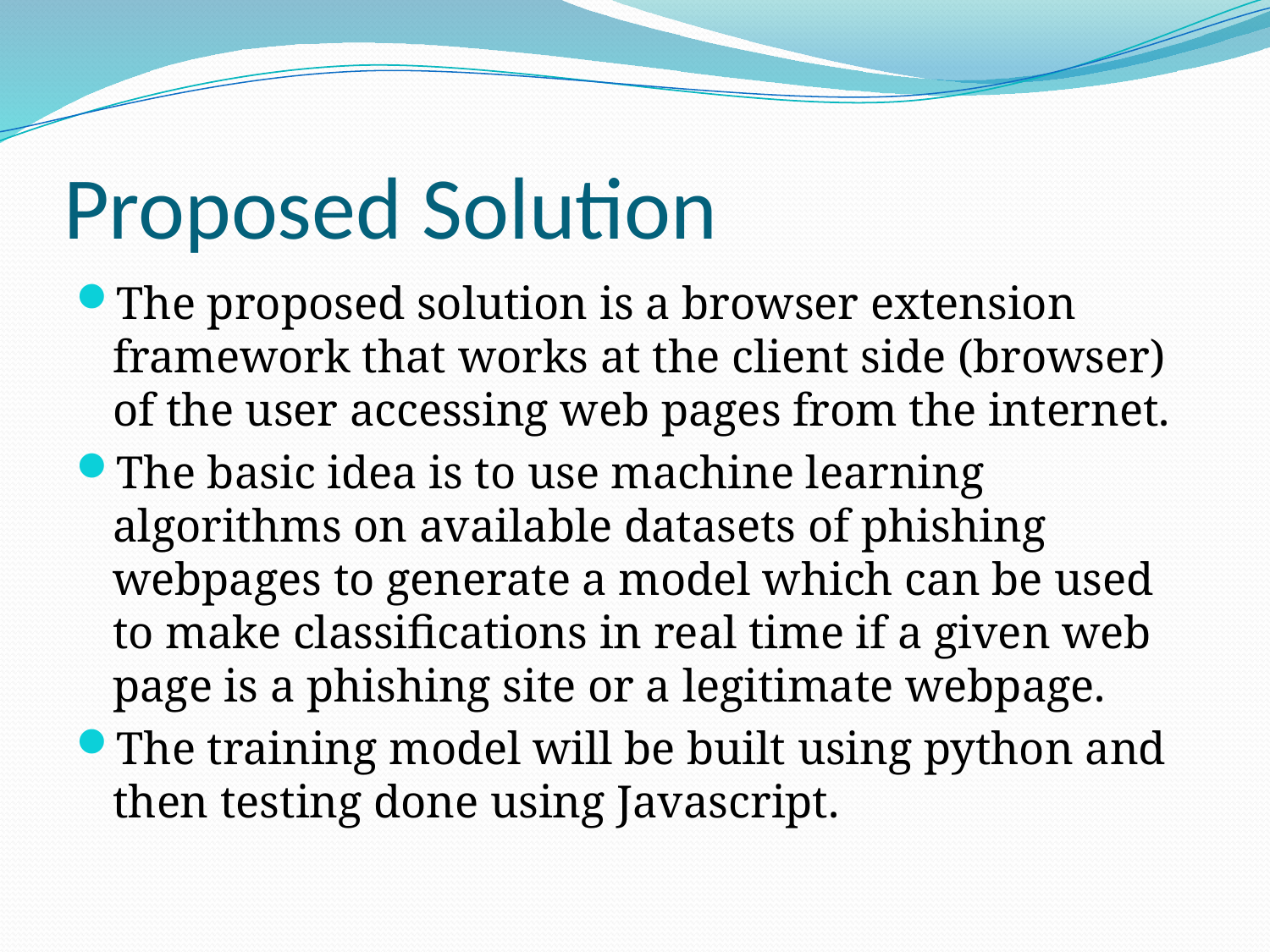

# Proposed Solution
The proposed solution is a browser extension framework that works at the client side (browser) of the user accessing web pages from the internet.
The basic idea is to use machine learning algorithms on available datasets of phishing webpages to generate a model which can be used to make classifications in real time if a given web page is a phishing site or a legitimate webpage.
The training model will be built using python and then testing done using Javascript.